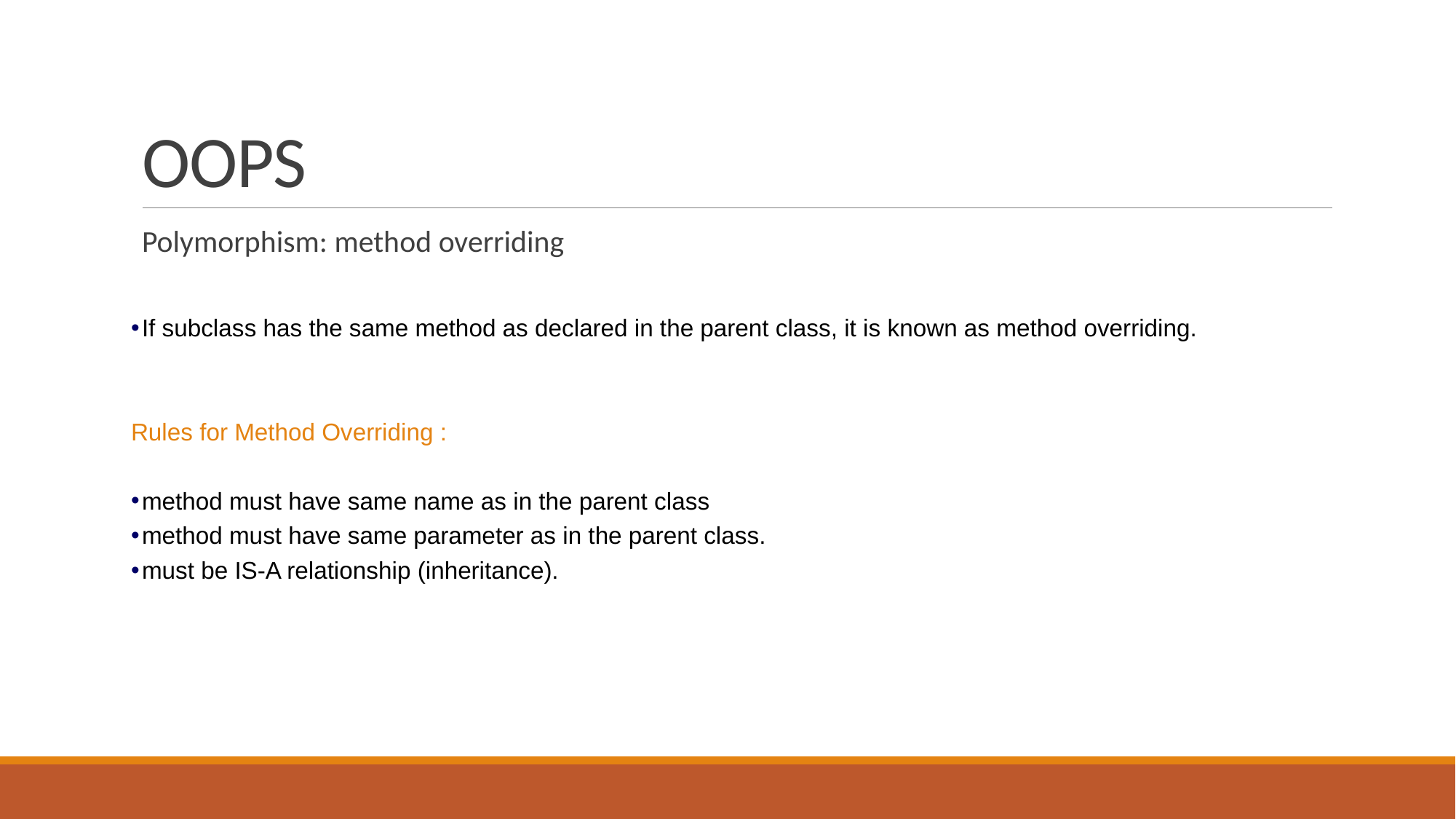

# OOPS
Polymorphism: method overriding

If subclass has the same method as declared in the parent class, it is known as method overriding.

Rules for Method Overriding :

method must have same name as in the parent class
method must have same parameter as in the parent class.
must be IS-A relationship (inheritance).